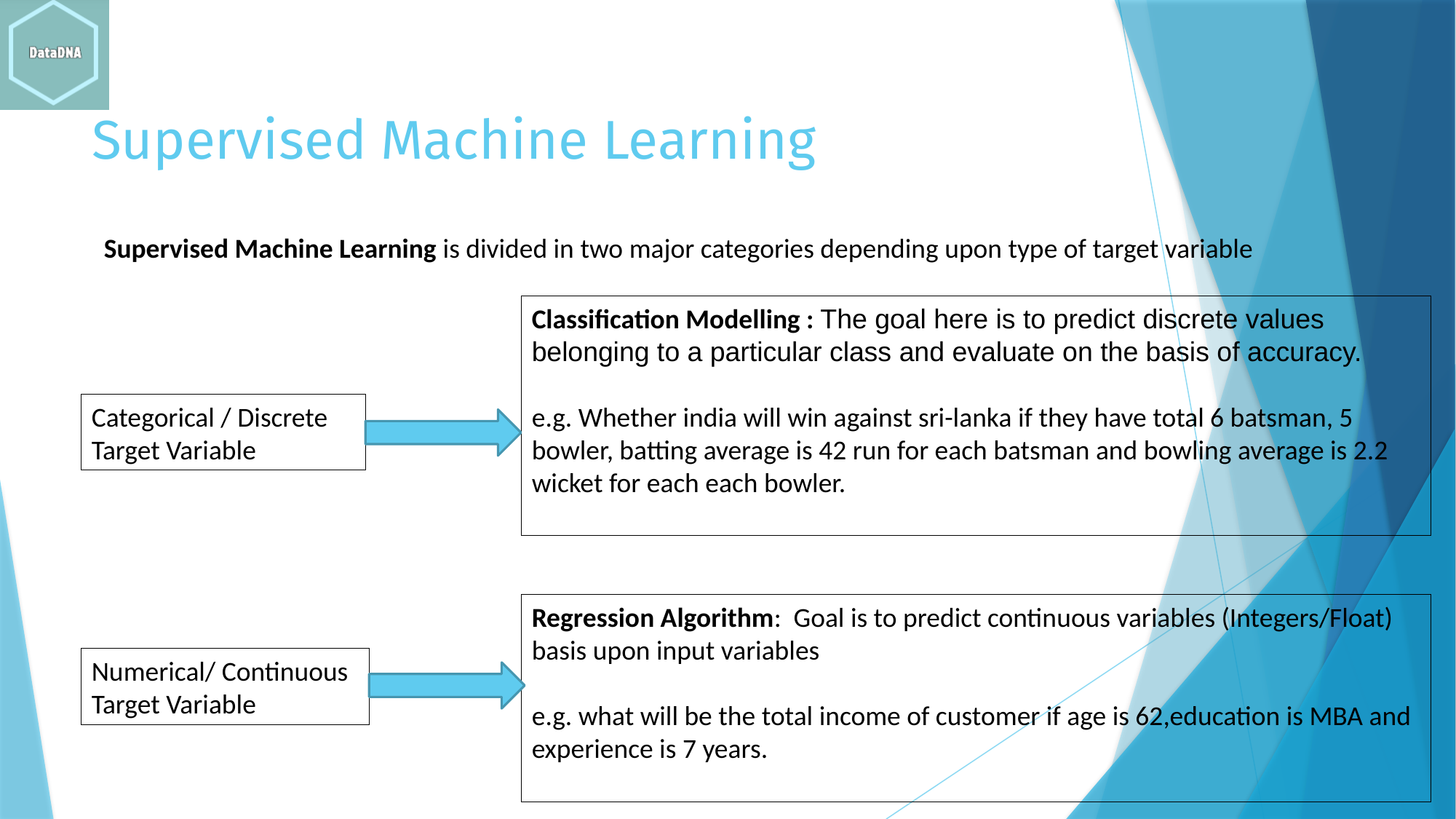

# Supervised Machine Learning
Supervised Machine Learning is divided in two major categories depending upon type of target variable

Classification Modelling : The goal here is to predict discrete values belonging to a particular class and evaluate on the basis of accuracy.

e.g. Whether india will win against sri-lanka if they have total 6 batsman, 5 bowler, batting average is 42 run for each batsman and bowling average is 2.2 wicket for each each bowler.

Categorical / Discrete
Target Variable

Regression Algorithm:  Goal is to predict continuous variables (Integers/Float) basis upon input variables

e.g. what will be the total income of customer if age is 62,education is MBA and experience is 7 years.

Numerical/ Continuous
Target Variable